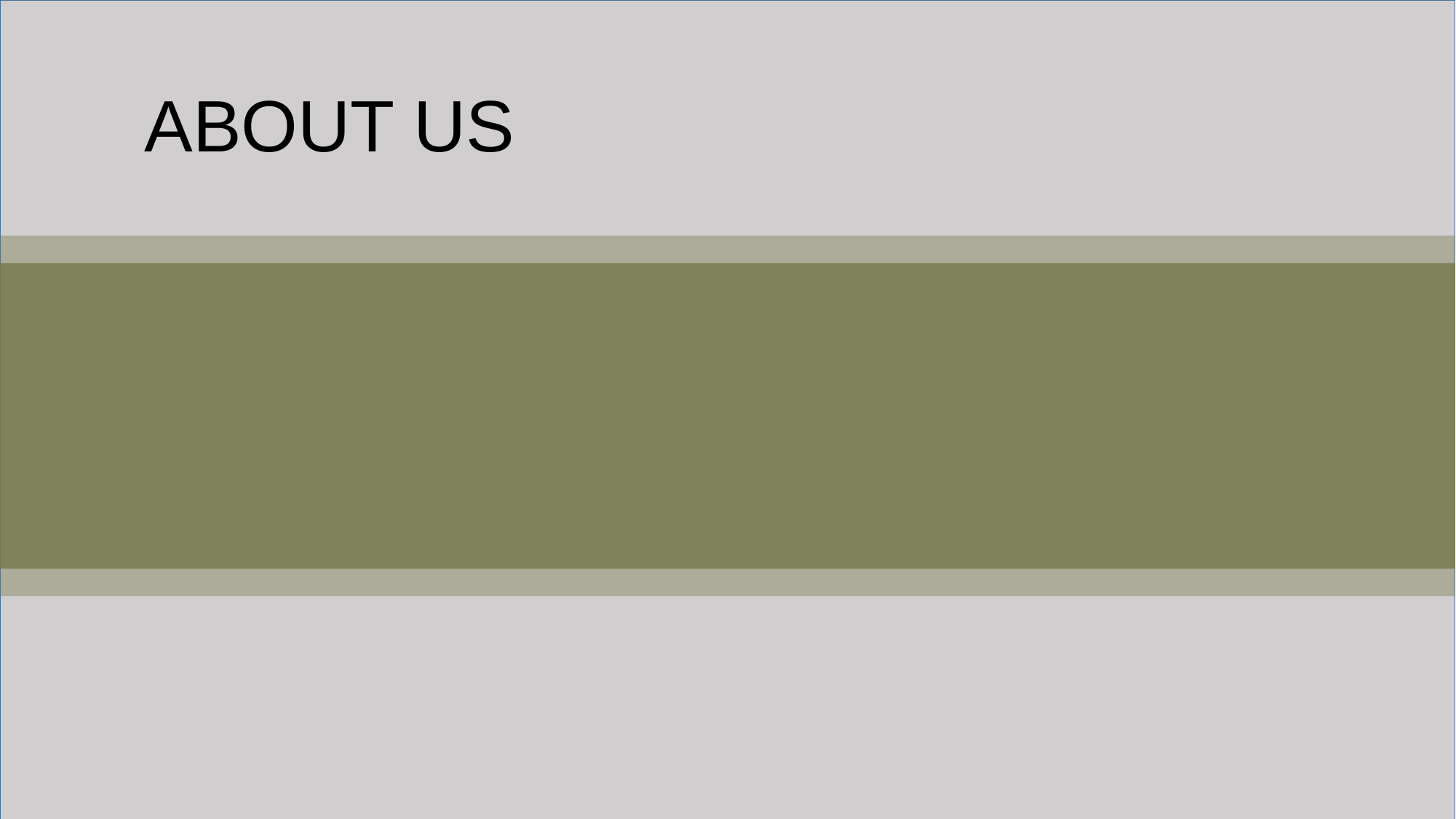

ABOUT US

Presentation Designed
Simple Portfolio Presentation
This PowerPoint Template has clean and neutral design that can be adapted to any content and meets various market segments.